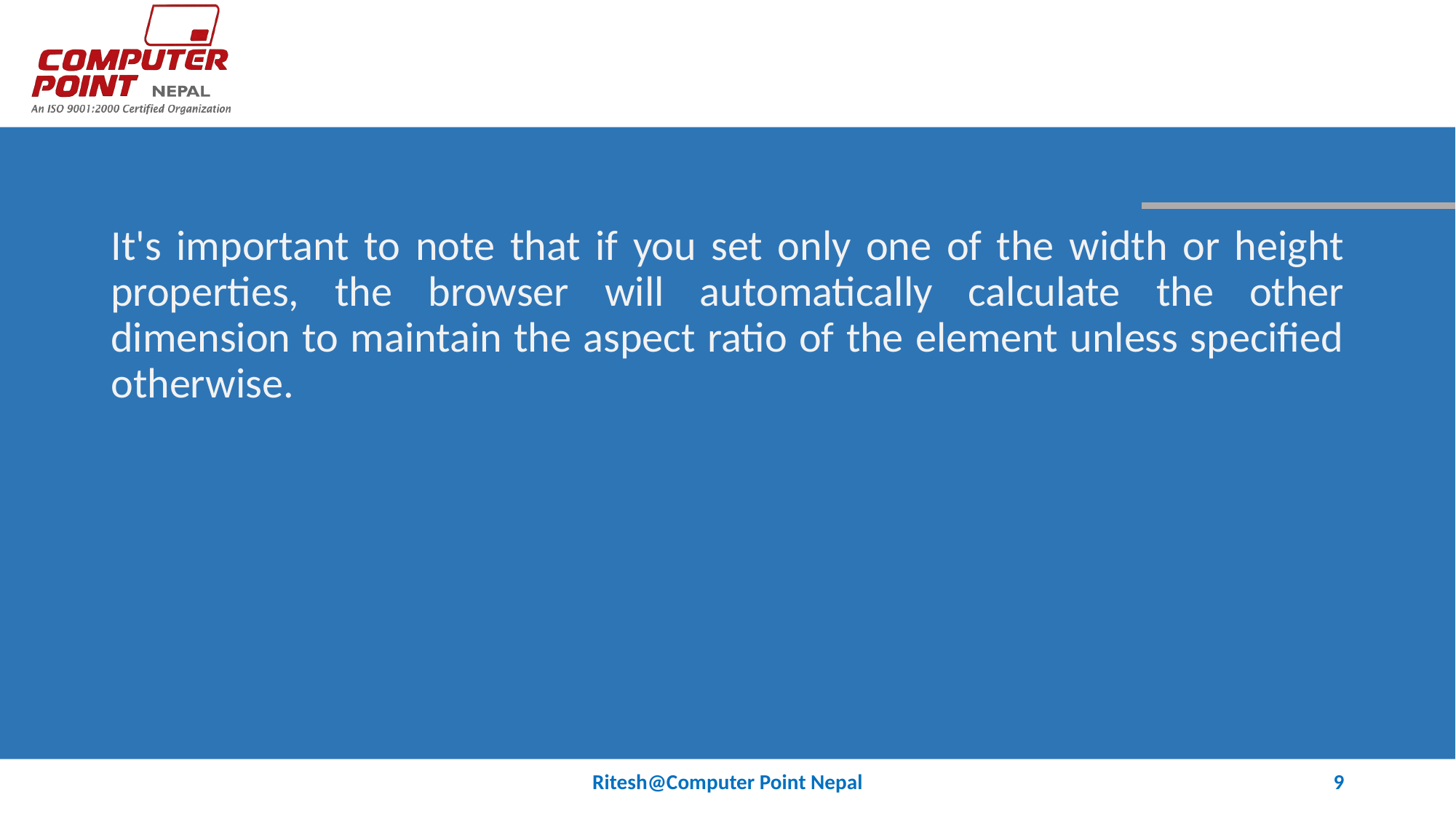

#
It's important to note that if you set only one of the width or height properties, the browser will automatically calculate the other dimension to maintain the aspect ratio of the element unless specified otherwise.

Ritesh@Computer Point Nepal

9